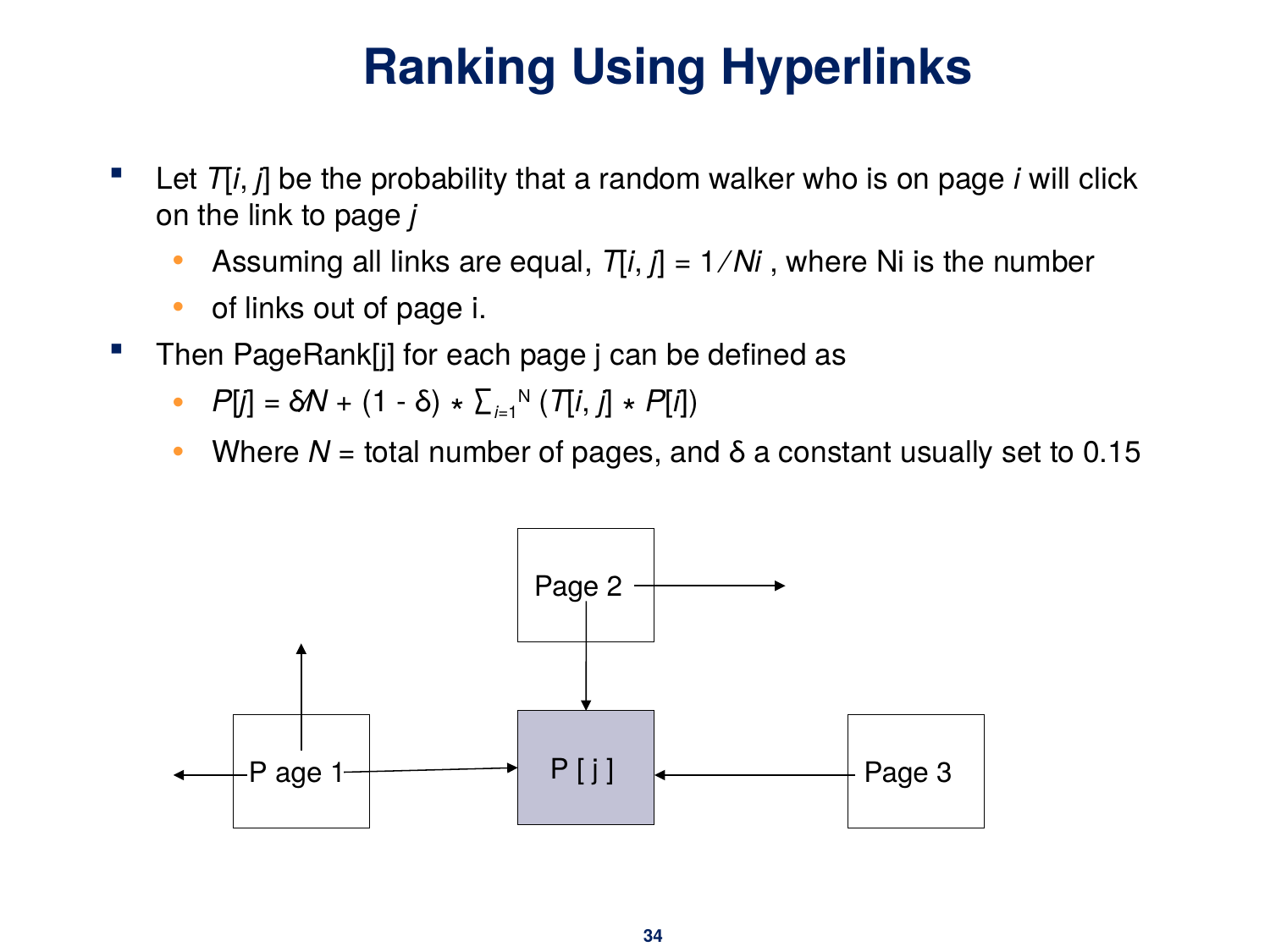

# Ranking Using Hyperlinks
Let T[i, j] be the probability that a random walker who is on page i will click on the link to page j
Assuming all links are equal, T[i, j] = 1 ∕ Ni , where Ni is the number
of links out of page i.
Then PageRank[j] for each page j can be defined as
P[j] = δ∕N + (1 - δ) ∗ ∑i=1N (T[i, j] ∗ P[i])
Where N = total number of pages, and δ a constant usually set to 0.15

Page 2

P [ j ]

P age 1

Page 3